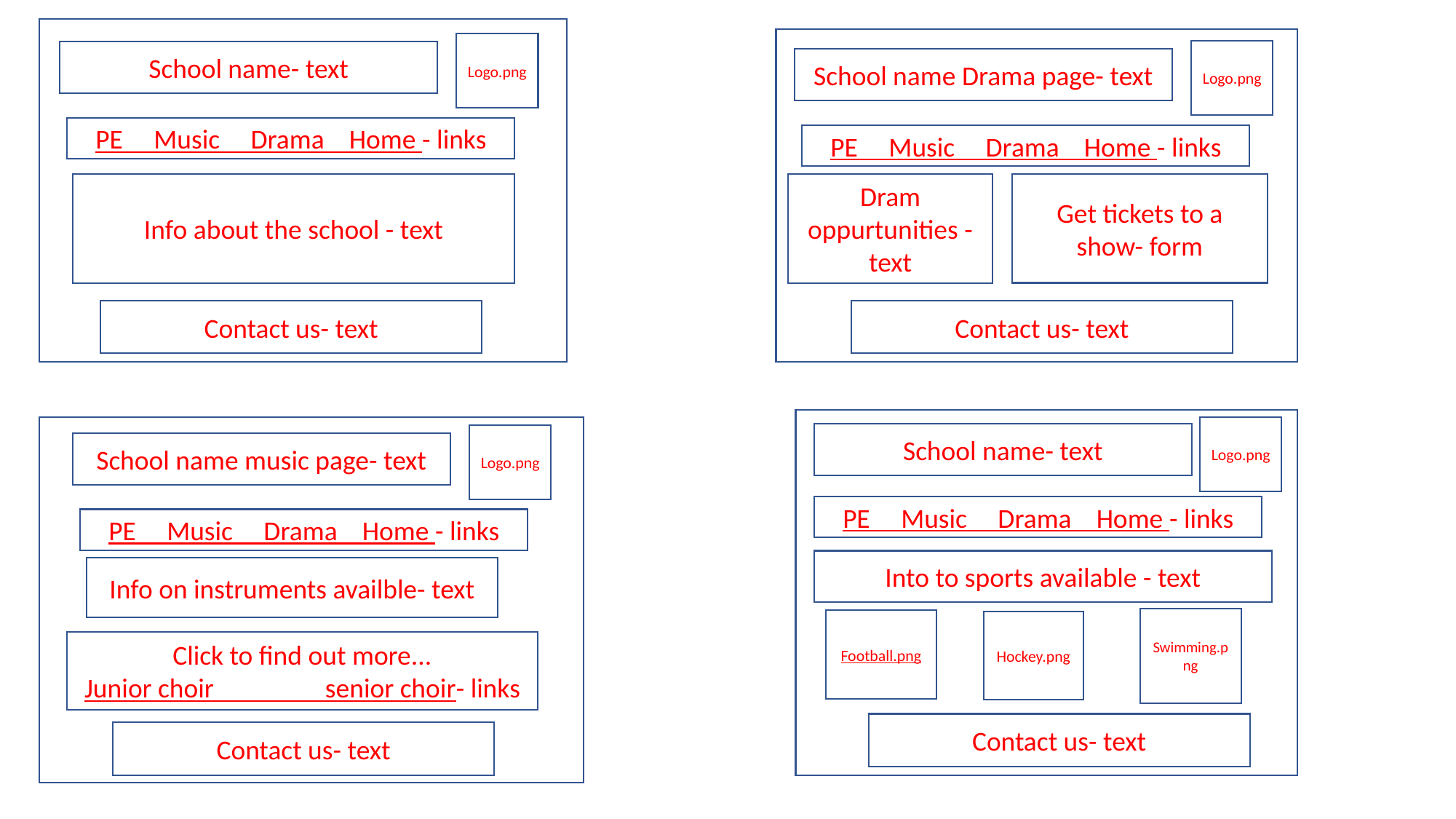

Logo.png
Logo.png
School name- text
School name Drama page- text
PE     Music     Drama    Home - links
PE     Music     Drama    Home - links
Get tickets to a show- form
Info about the school - text
Dram oppurtunities - text
Contact us- text
Contact us- text

Logo.png

School name- text
Logo.png
School name music page- text
PE     Music     Drama    Home - links
PE     Music     Drama    Home - links
Into to sports available - text
Info on instruments availble- text
Swimming.png
Football.png
Hockey.png
Click to find out more...
Junior choir                  senior choir- links
Contact us- text
Contact us- text